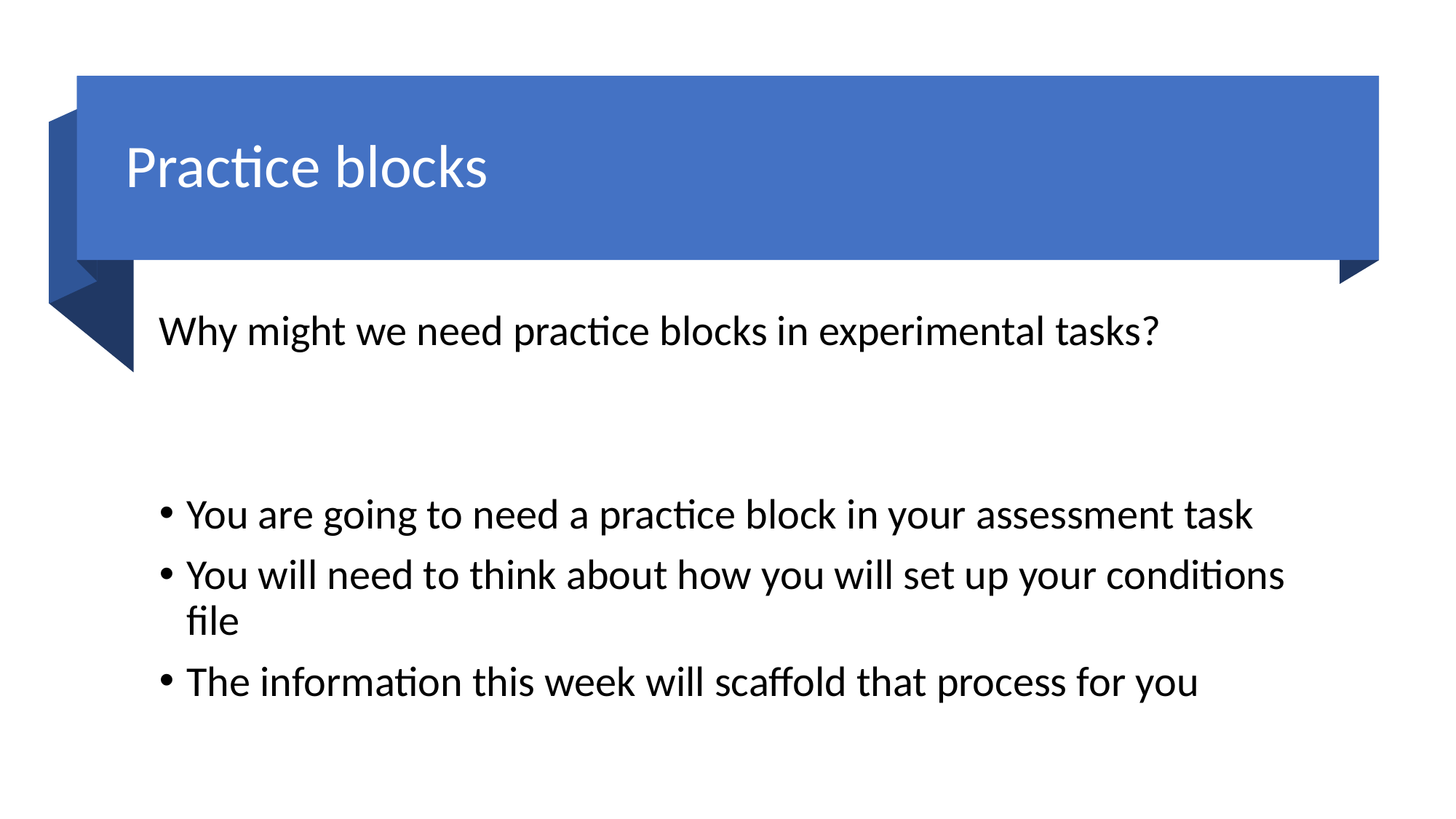

# Practice blocks

Why might we need practice blocks in experimental tasks?

You are going to need a practice block in your assessment task
You will need to think about how you will set up your conditions file
The information this week will scaffold that process for you